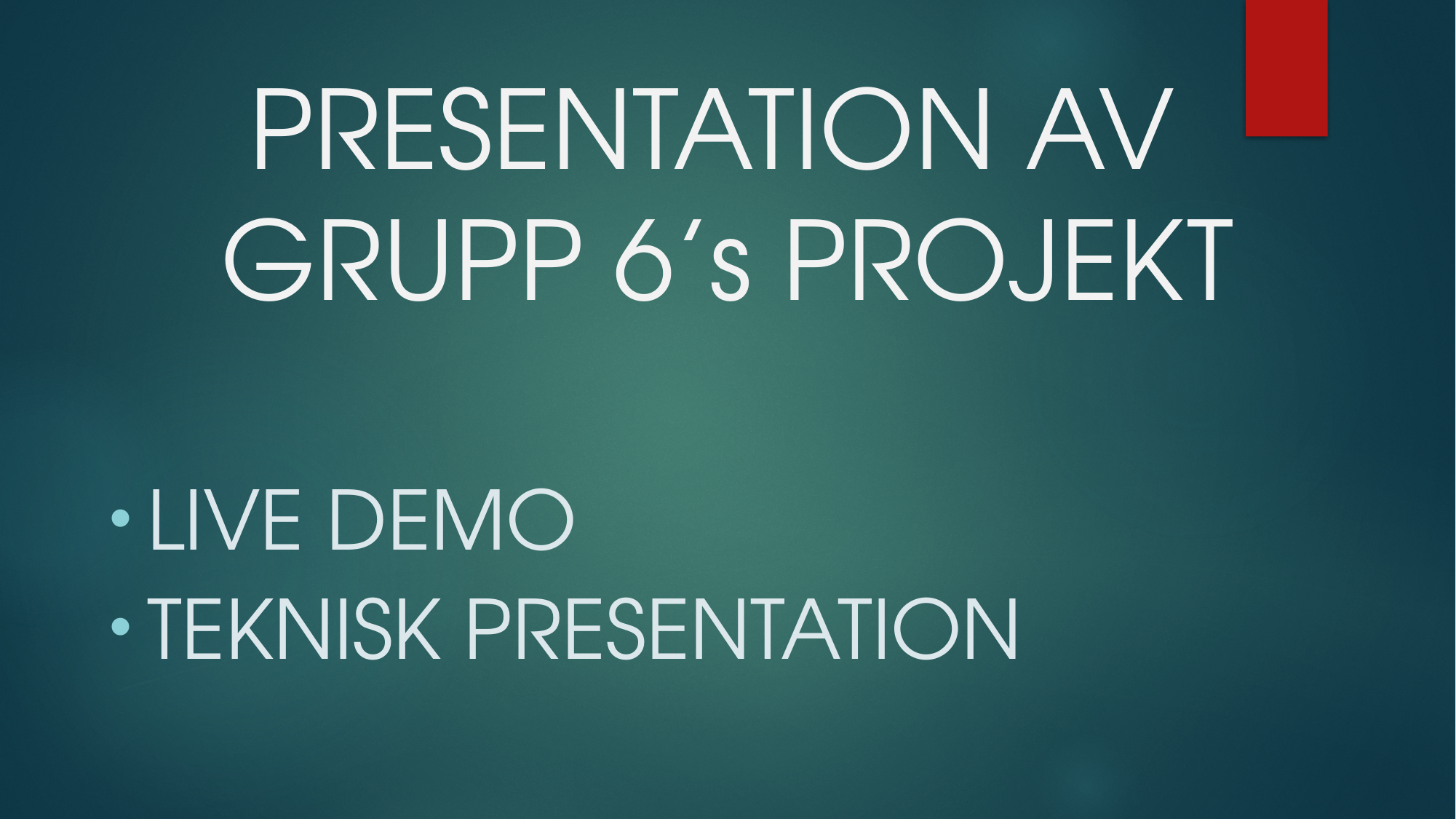

# PRESENTATION AV GRUPP 6’s PROJEKT
LIVE DEMO
TEKNISK PRESENTATION